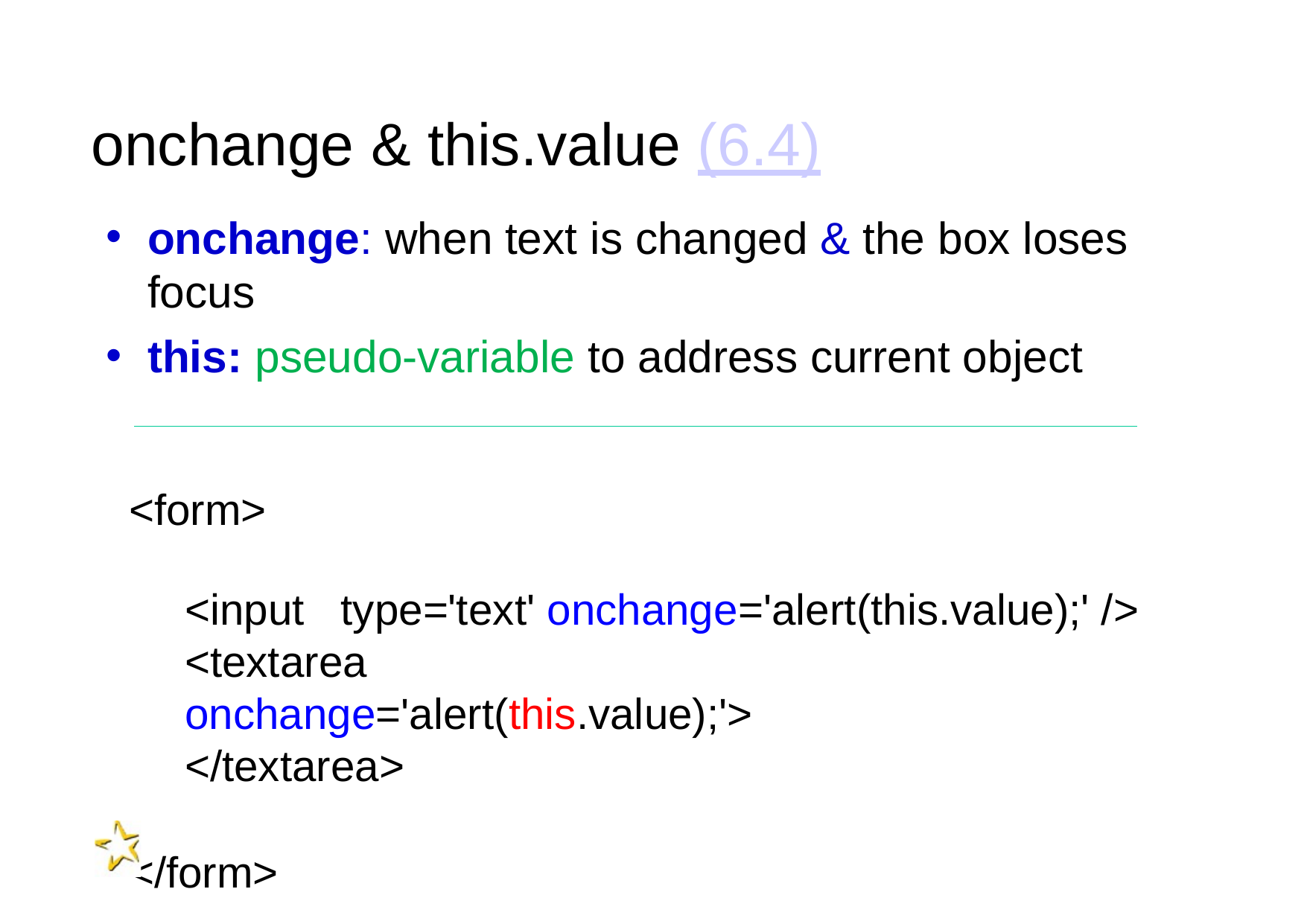

# onchange & this.value (6.4)
onchange: when text is changed & the box loses focus
this: pseudo-variable to address current object

<form>

<input
type='text' onchange='alert(this.value);' />
<textarea	onchange='alert(this.value);'>
</textarea>

</form>